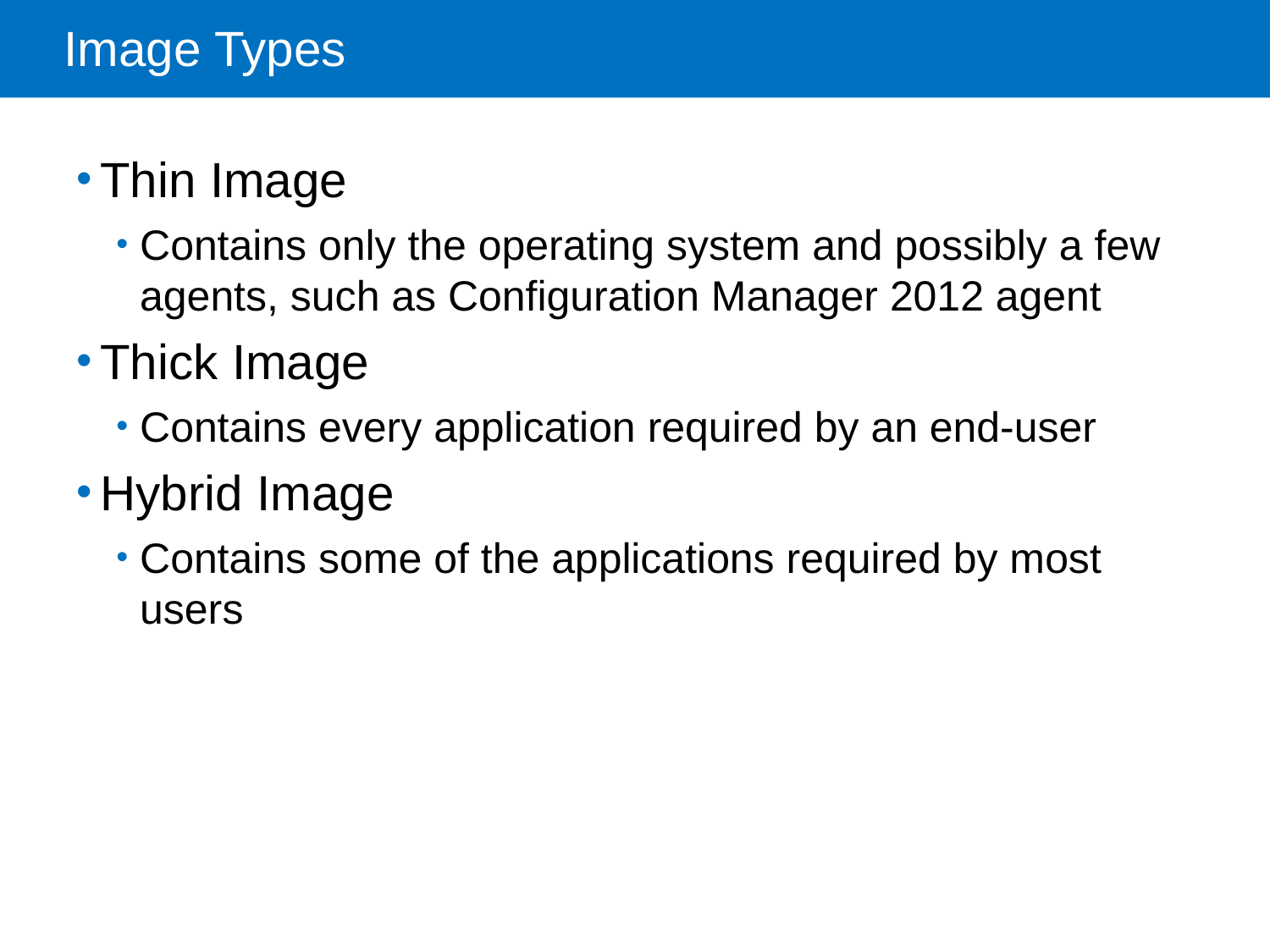

# Image Types
Thin Image
Contains only the operating system and possibly a few agents, such as Configuration Manager 2012 agent
Thick Image
Contains every application required by an end-user
Hybrid Image
Contains some of the applications required by most users